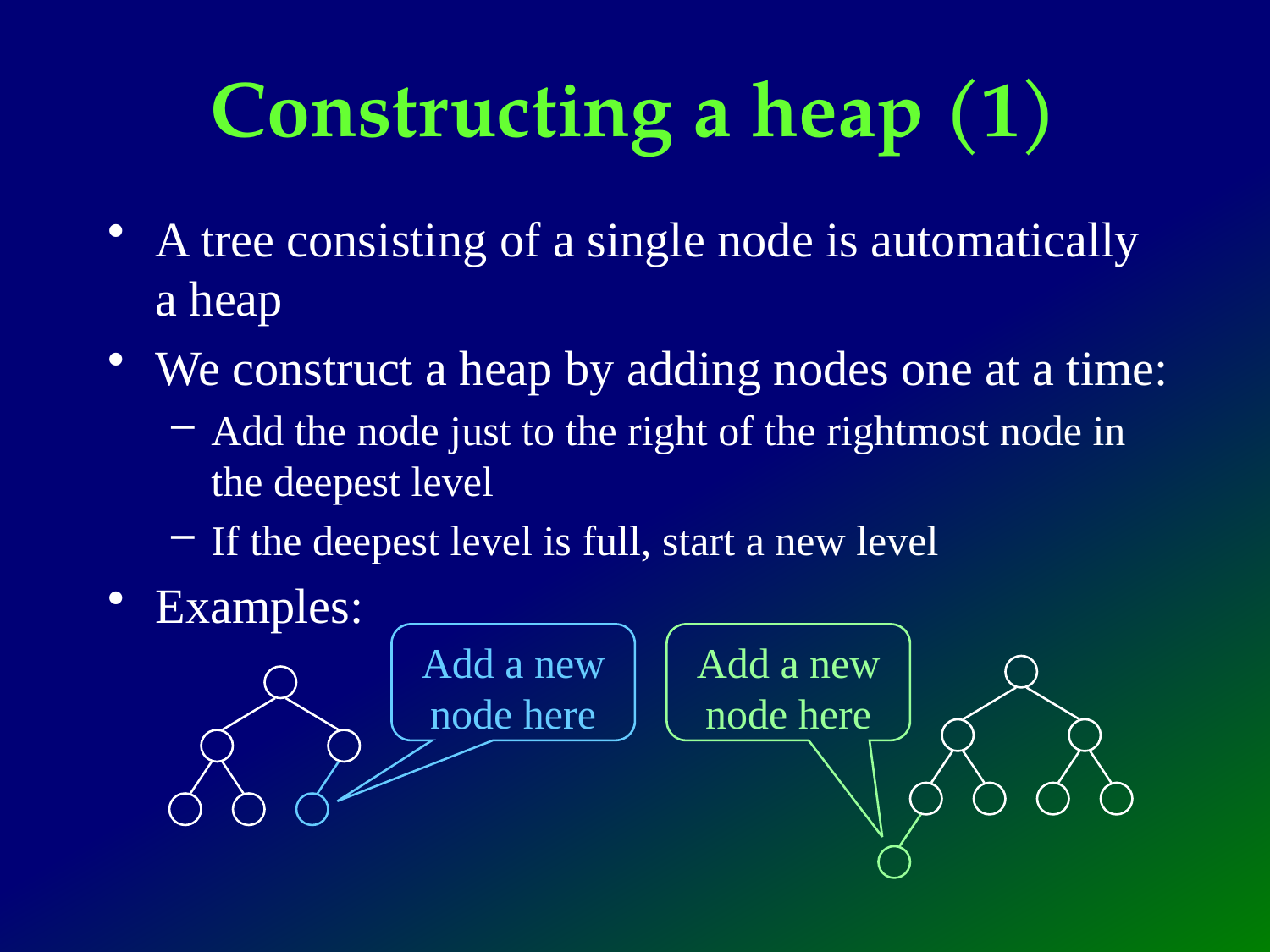

# Constructing a heap (1)
A tree consisting of a single node is automatically a heap
We construct a heap by adding nodes one at a time:
Add the node just to the right of the rightmost node in the deepest level
If the deepest level is full, start a new level
Examples:
Add a new node here

Add a new node here